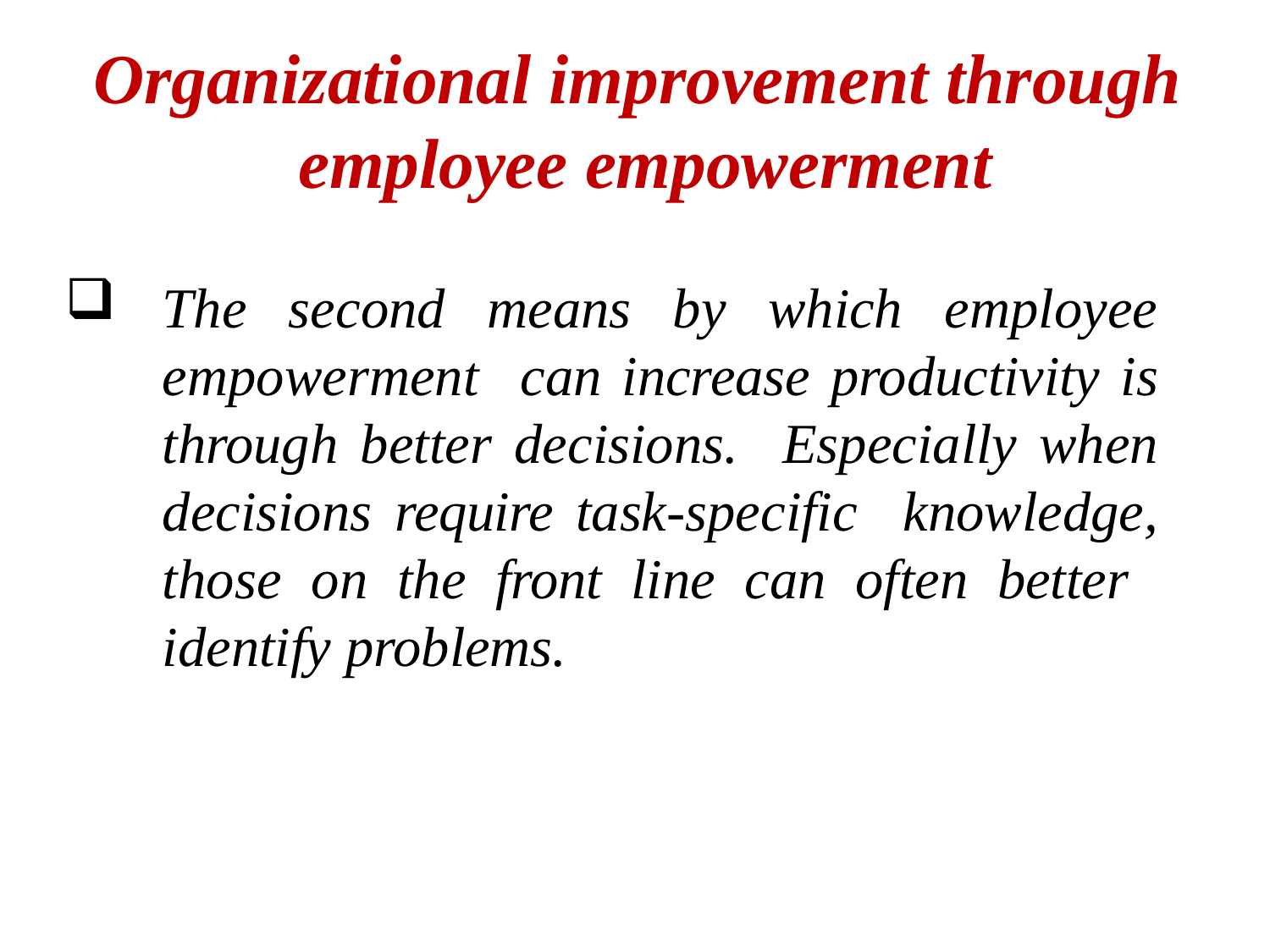

Organizational improvement through  employee empowerment
The second means by which employee empowerment  can increase productivity is through better decisions.  Especially when decisions require task-specific  knowledge, those on the front line can often better  identify problems.